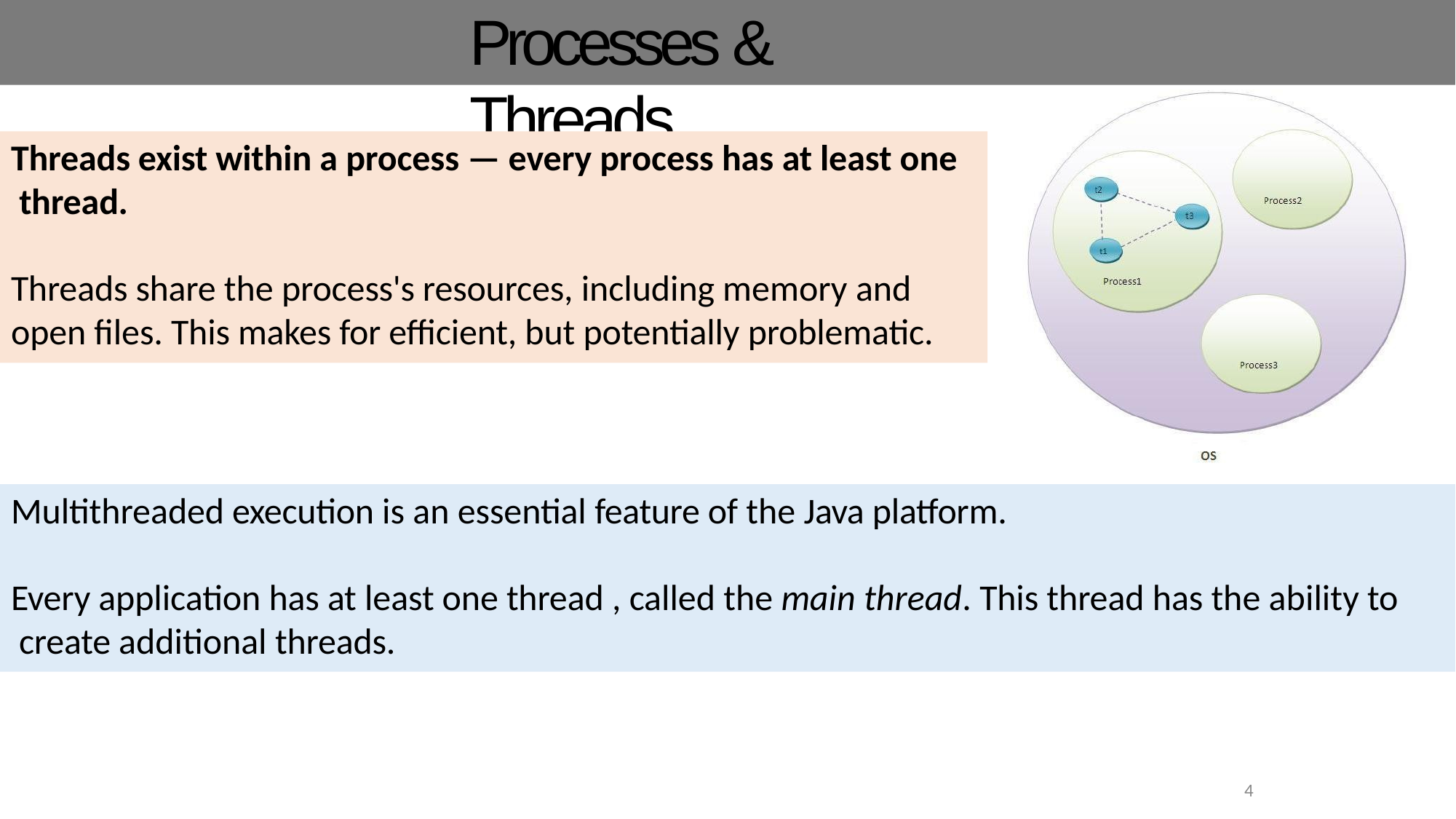

# Processes & Threads

Threads exist within a process — every process has at least one  thread.

Threads share the process's resources, including memory and
open files. This makes for efficient, but potentially problematic.

Multithreaded execution is an essential feature of the Java platform.

Every application has at least one thread , called the main thread. This thread has the ability to  create additional threads.
4